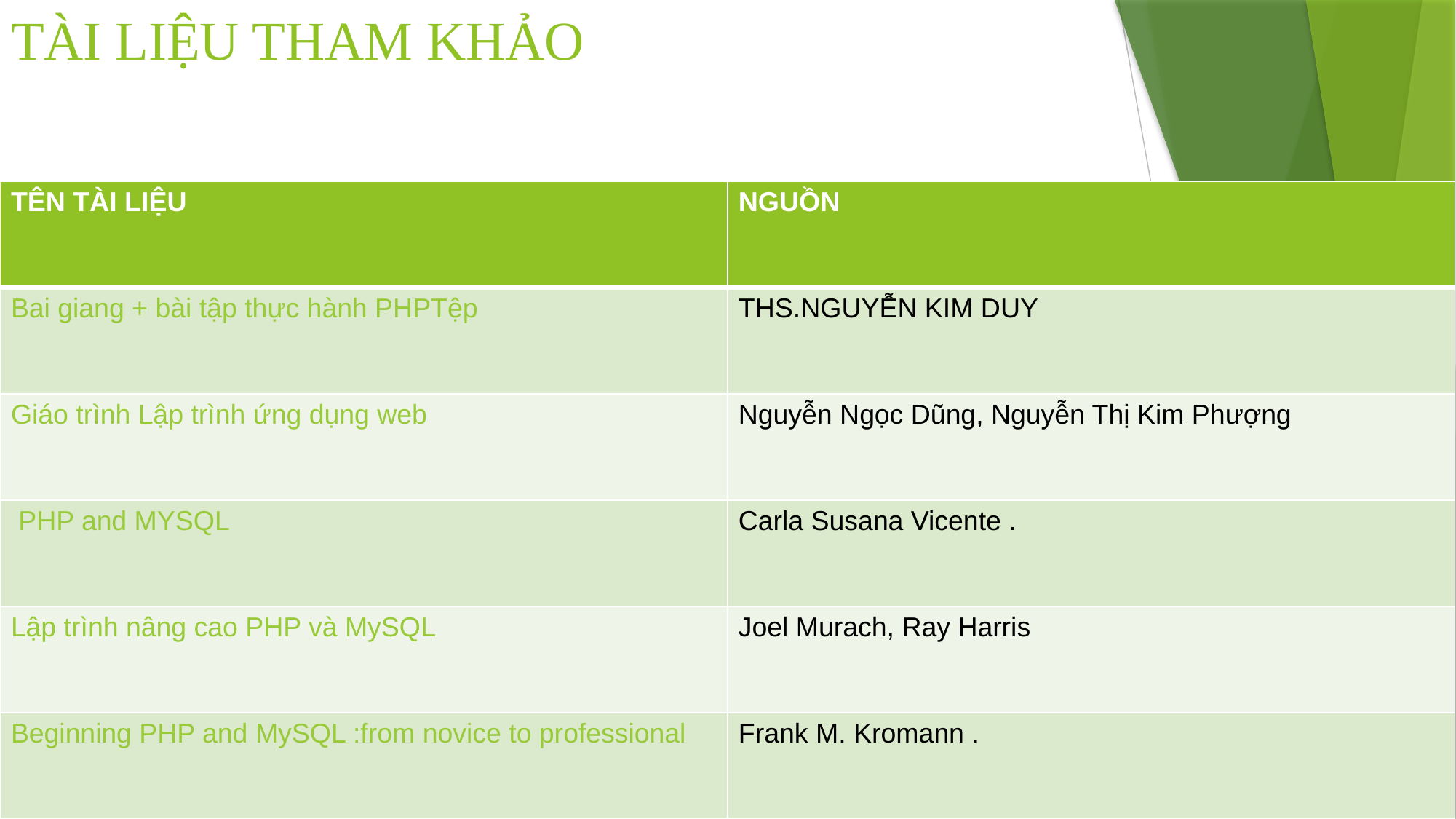

# TÀI LIỆU THAM KHẢO
| TÊN TÀI LIỆU | NGUỒN |
| --- | --- |
| Bai giang + bài tập thực hành PHPTệp | THS.NGUYỄN KIM DUY |
| Giáo trình Lập trình ứng dụng web | Nguyễn Ngọc Dũng, Nguyễn Thị Kim Phượng |
| PHP and MYSQL | Carla Susana Vicente . |
| Lập trình nâng cao PHP và MySQL | Joel Murach, Ray Harris |
| Beginning PHP and MySQL :from novice to professional | Frank M. Kromann . |